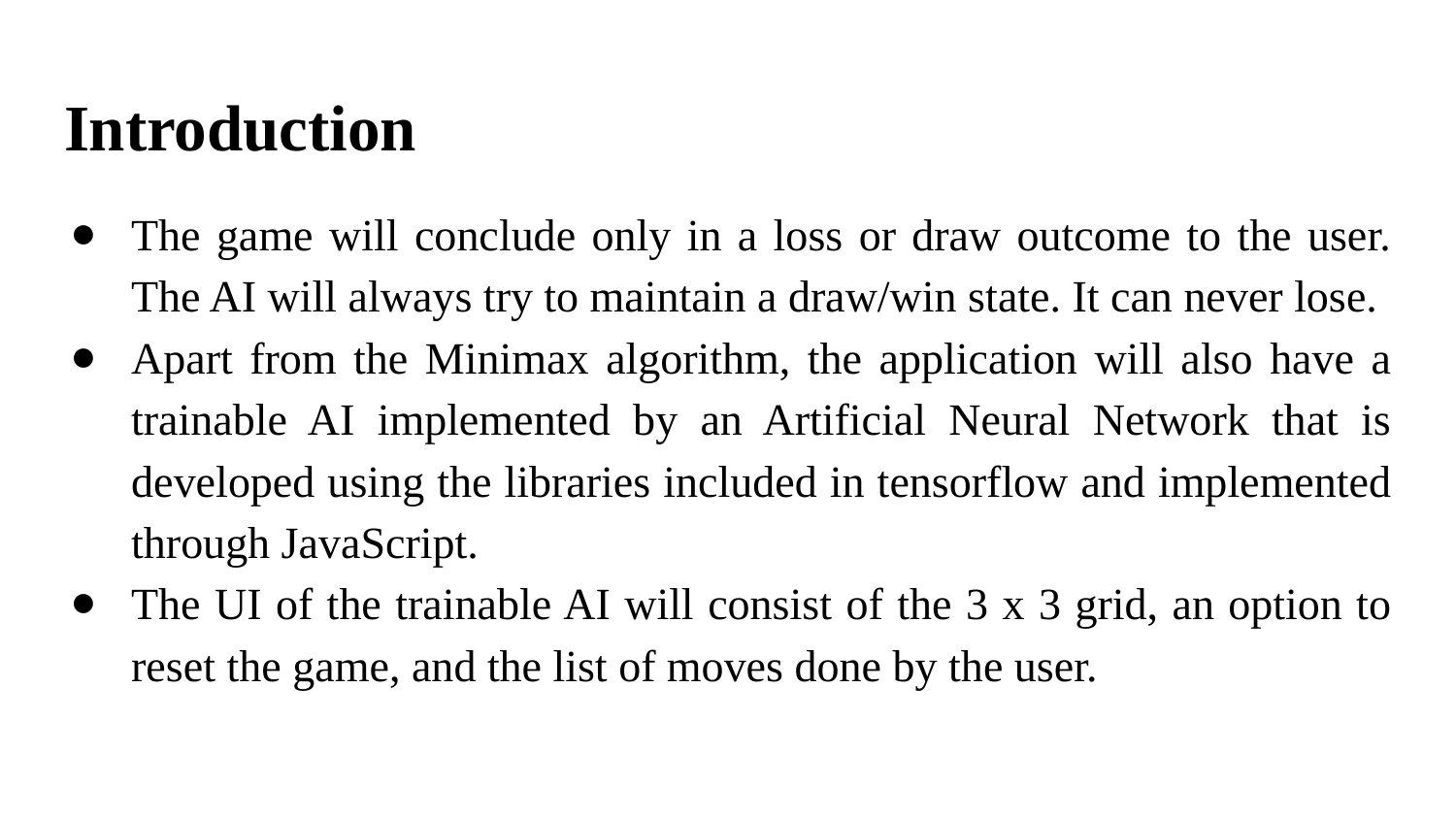

# Introduction
The game will conclude only in a loss or draw outcome to the user. The AI will always try to maintain a draw/win state. It can never lose.
Apart from the Minimax algorithm, the application will also have a trainable AI implemented by an Artificial Neural Network that is developed using the libraries included in tensorflow and implemented through JavaScript.
The UI of the trainable AI will consist of the 3 x 3 grid, an option to reset the game, and the list of moves done by the user.